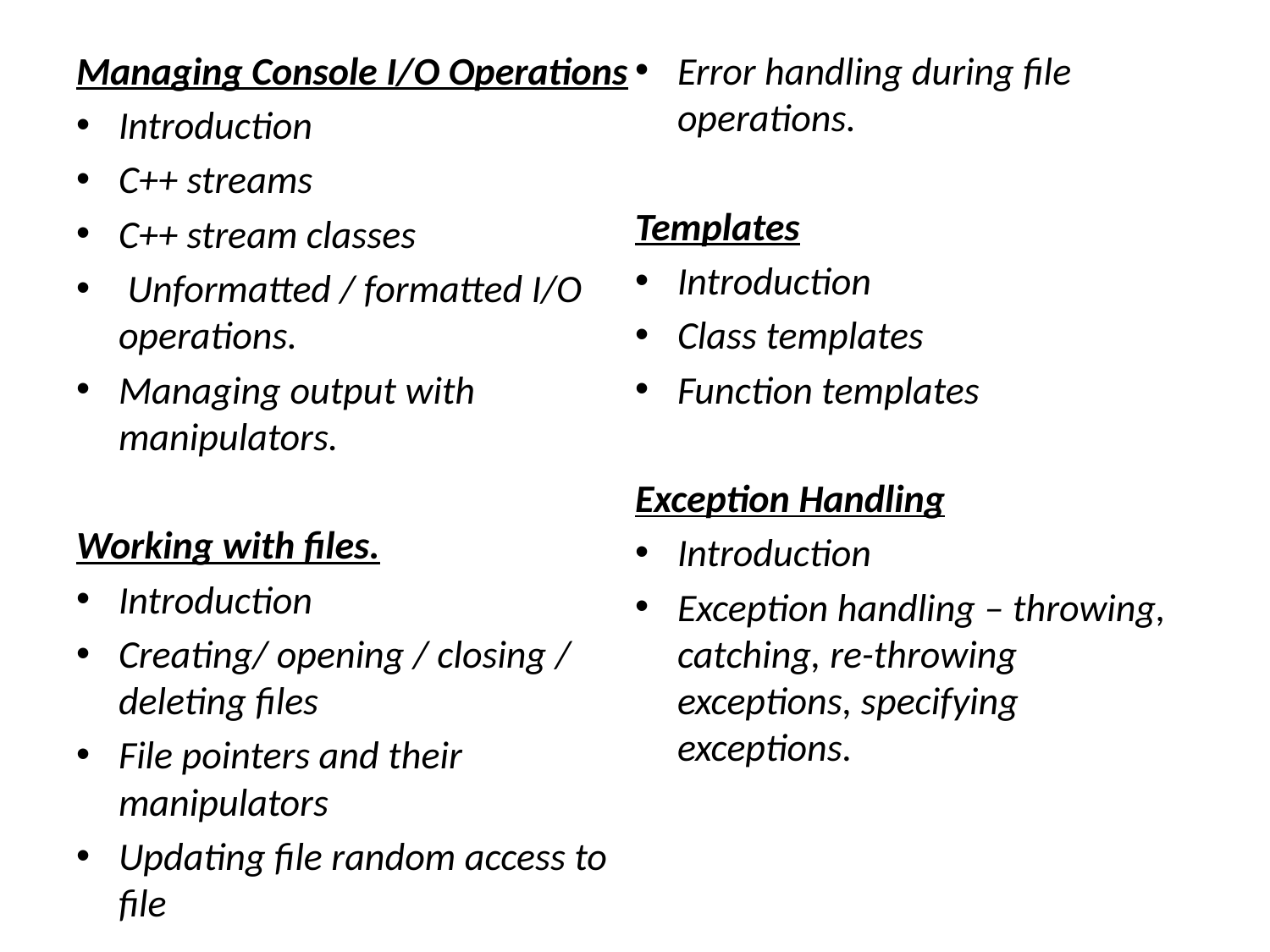

Managing Console I/O Operations
Introduction
C++ streams
C++ stream classes
 Unformatted / formatted I/O operations.
Managing output with manipulators.

Working with files.
Introduction
Creating/ opening / closing / deleting files
File pointers and their manipulators
Updating file random access to file
Error handling during file operations.

Templates
Introduction
Class templates
Function templates

Exception Handling
Introduction
Exception handling – throwing, catching, re-throwing exceptions, specifying exceptions.